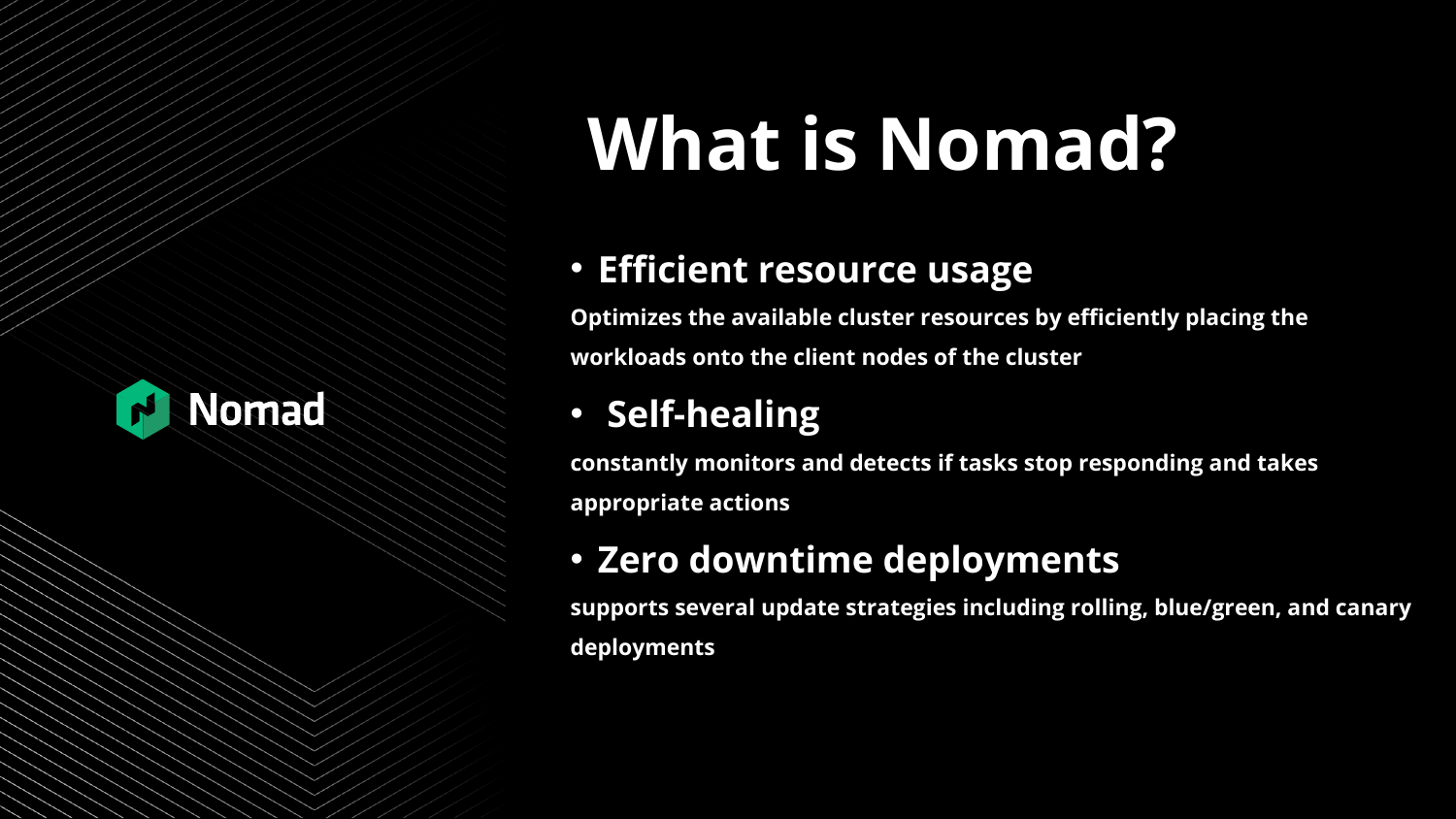

What is Nomad?
Efficient resource usage
Optimizes the available cluster resources by efficiently placing the workloads onto the client nodes of the cluster
 Self-healing
constantly monitors and detects if tasks stop responding and takes appropriate actions
Zero downtime deployments
supports several update strategies including rolling, blue/green, and canary deployments